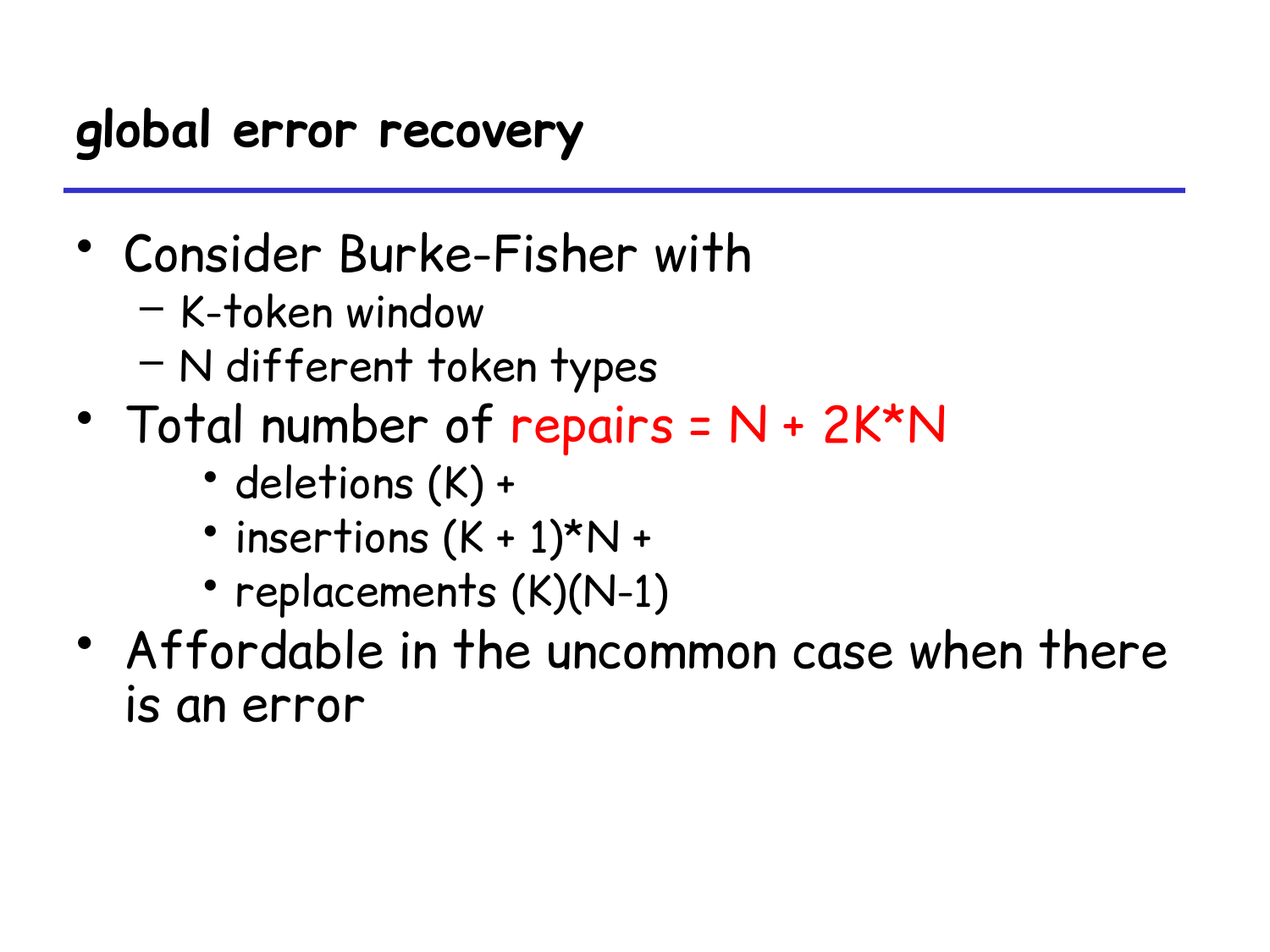

# global error recovery
Consider Burke-Fisher with
K-token window
N different token types
Total number of repairs = N + 2K*N
deletions (K) +
insertions (K + 1)*N +
replacements (K)(N-1)
Affordable in the uncommon case when there is an error